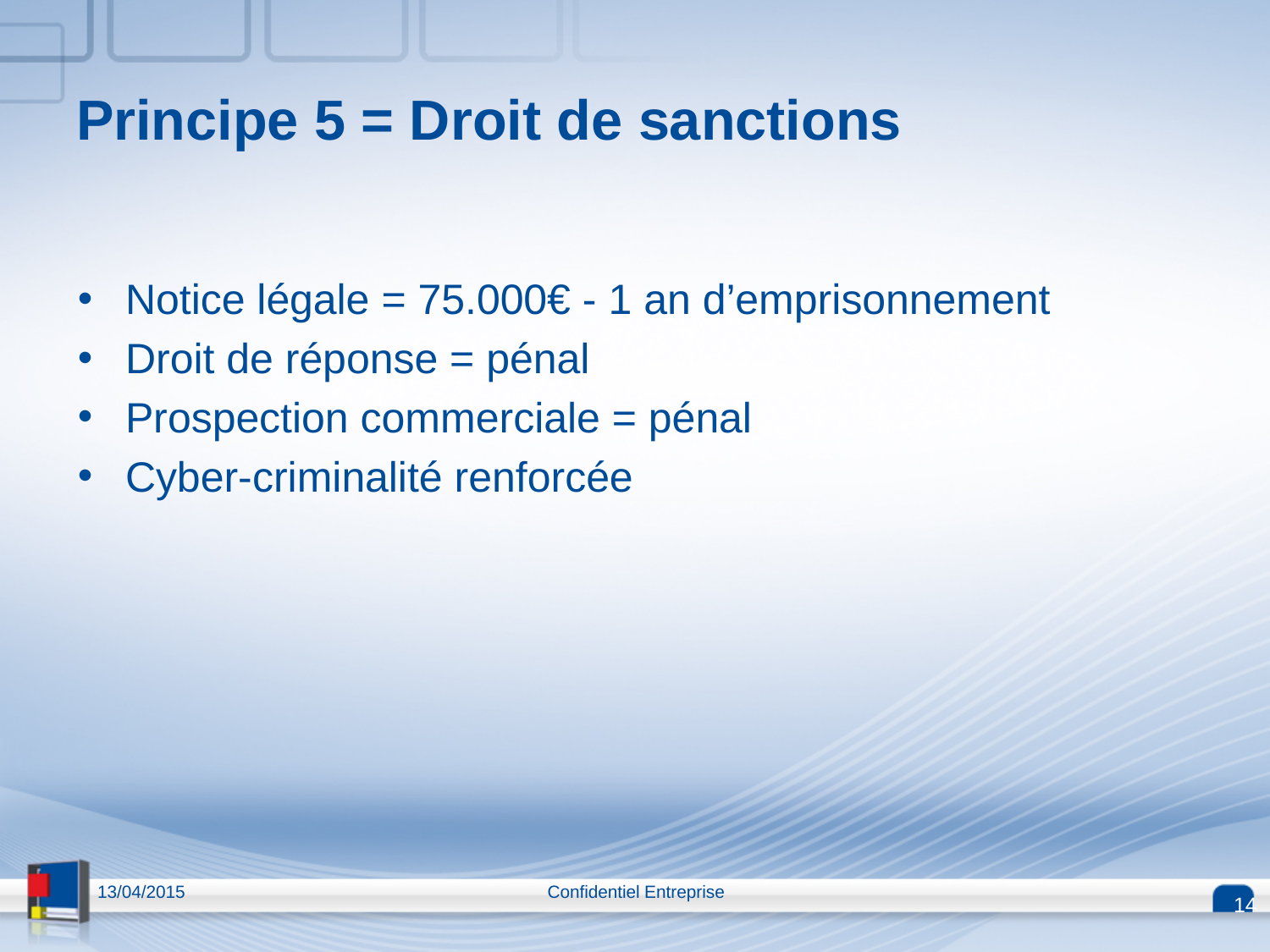

# Principe 5 = Droit de sanctions
Notice légale = 75.000€ - 1 an d’emprisonnement
Droit de réponse = pénal
Prospection commerciale = pénal
Cyber-criminalité renforcée
13/04/2015
Confidentiel Entreprise
14